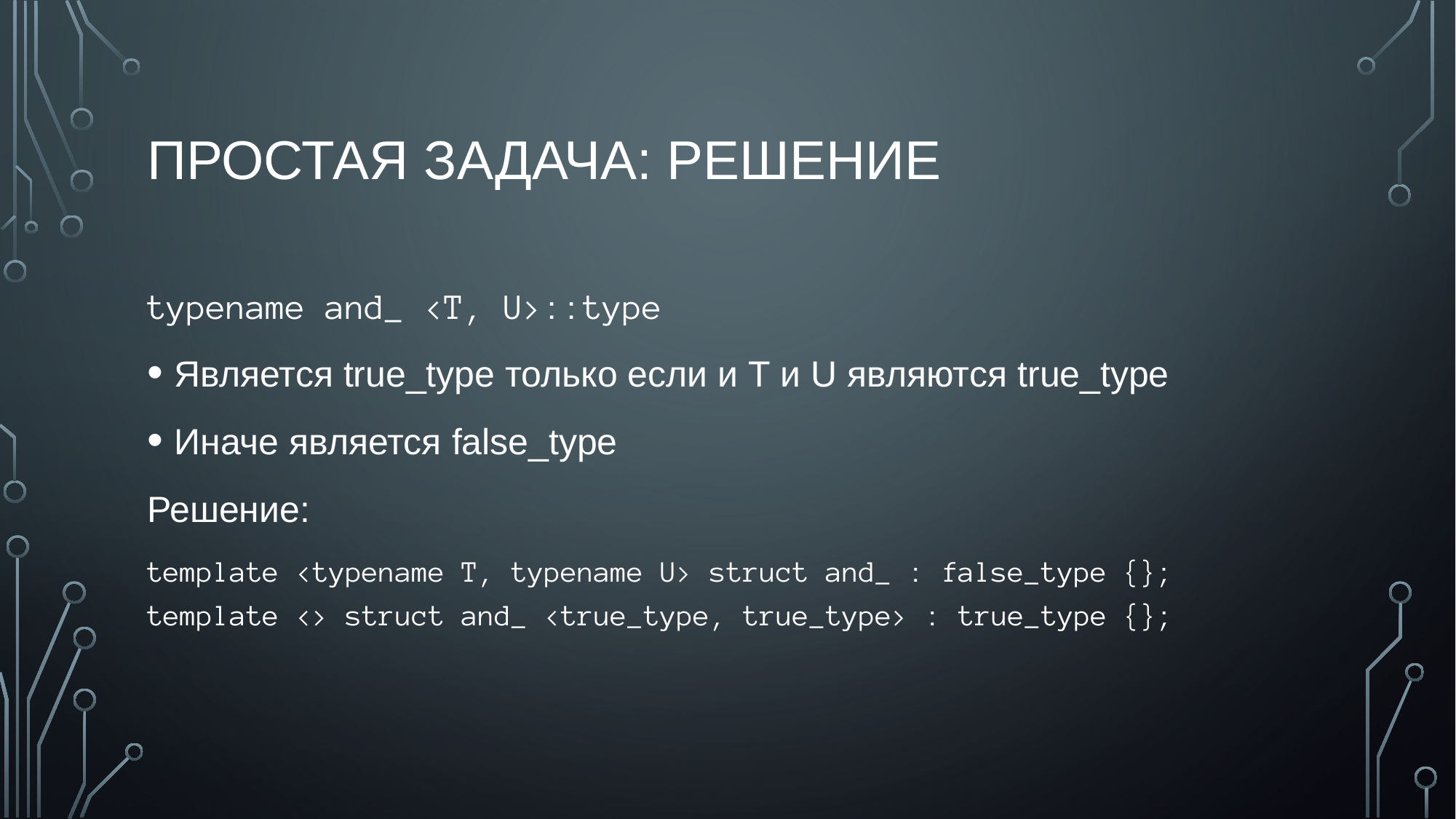

# простая задача: решение
typename and_ <T, U>::type
Является true_type только если и T и U являются true_type
Иначе является false_type
Решение:
template <typename T, typename U> struct and_ : false_type {};
template <> struct and_ <true_type, true_type> : true_type {};